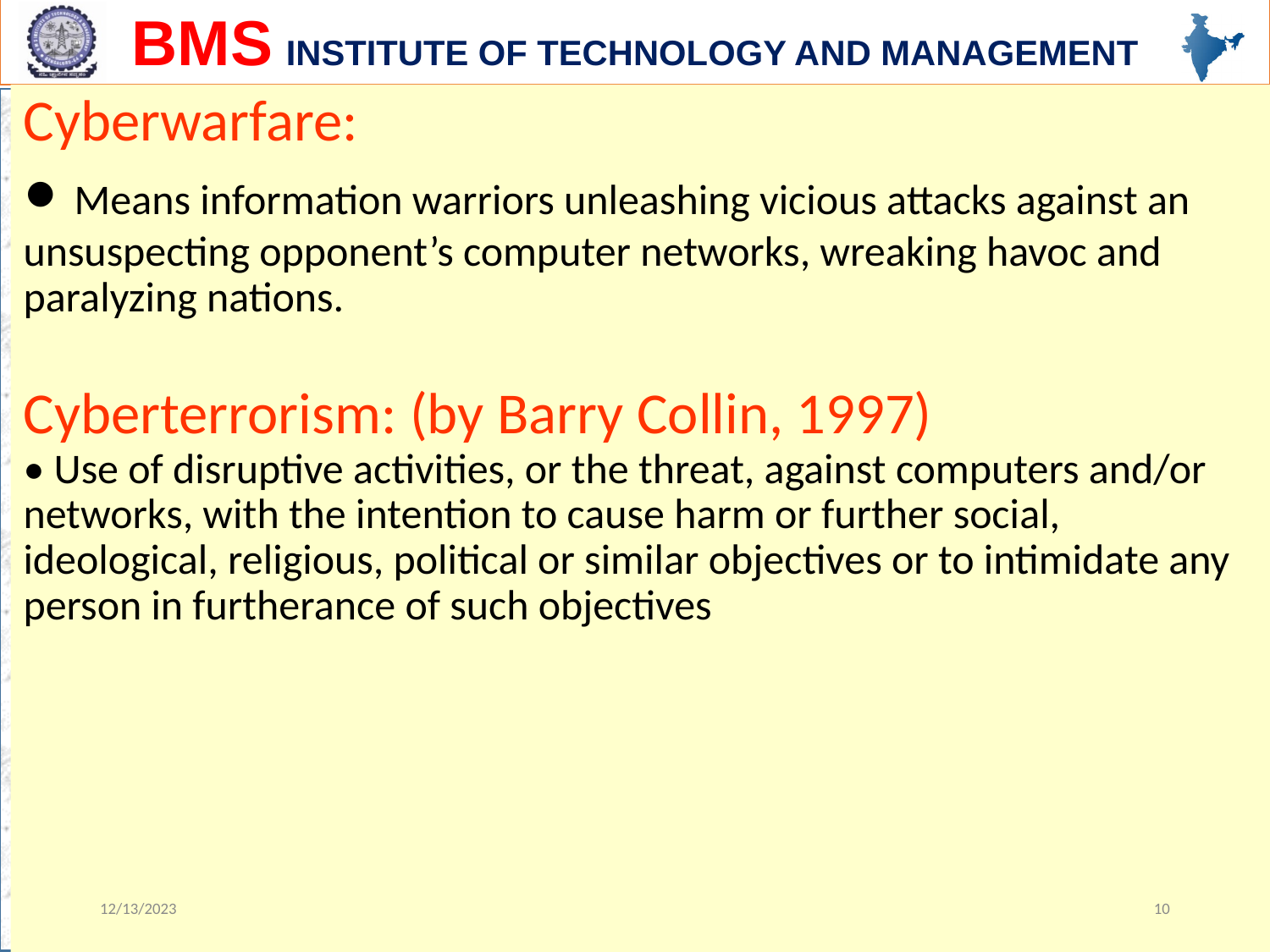

# Cyberwarfare: • Means information warriors unleashing vicious attacks against an unsuspecting opponent’s computer networks, wreaking havoc and paralyzing nations. Cyberterrorism: (by Barry Collin, 1997) • Use of disruptive activities, or the threat, against computers and/or networks, with the intention to cause harm or further social, ideological, religious, political or similar objectives or to intimidate any person in furtherance of such objectives
12/13/2023
10